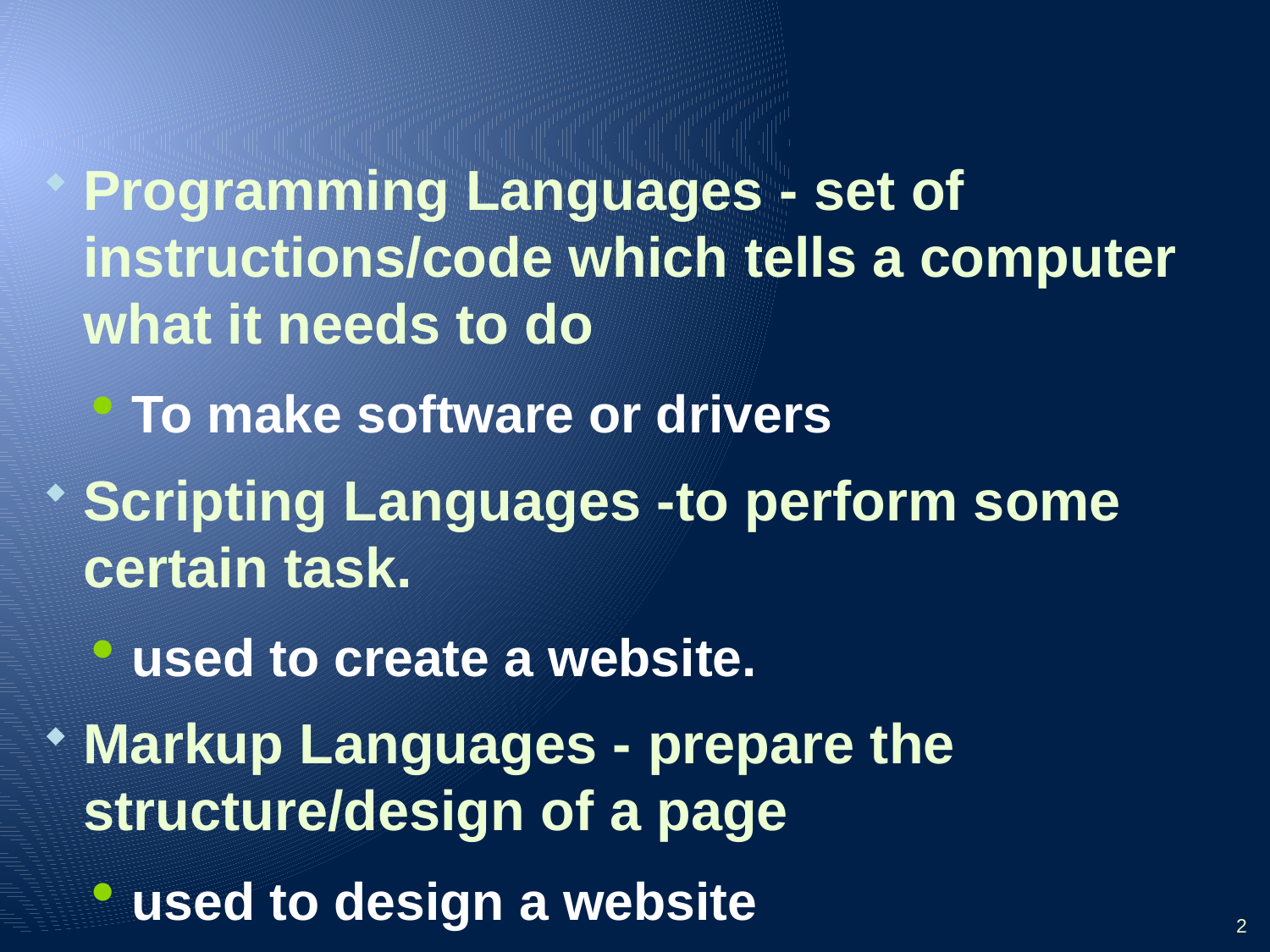

#
Programming Languages - set of instructions/code which tells a computer what it needs to do
To make software or drivers
Scripting Languages -to perform some certain task.
used to create a website.
Markup Languages - prepare the structure/design of a page
used to design a website

2